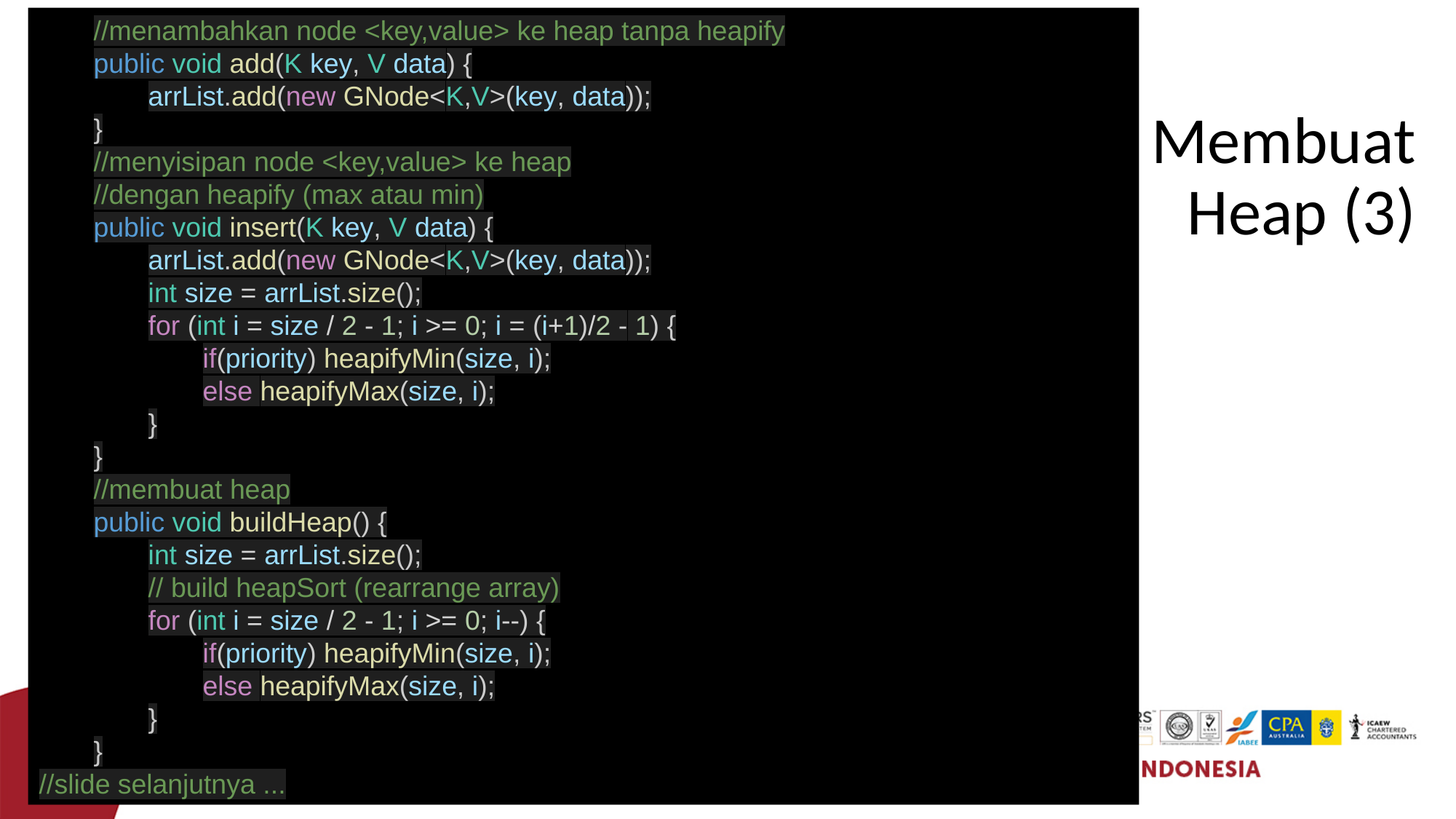

//menambahkan node <key,value> ke heap tanpa heapify
public void add(K key, V data) {
arrList.add(new GNode<K,V>(key, data));
}
//menyisipan node <key,value> ke heap
//dengan heapify (max atau min)
public void insert(K key, V data) {
arrList.add(new GNode<K,V>(key, data));
int size = arrList.size();
for (int i = size / 2 - 1; i >= 0; i = (i+1)/2 - 1) {
if(priority) heapifyMin(size, i);
else heapifyMax(size, i);
}
}
//membuat heap
public void buildHeap() {
int size = arrList.size();
// build heapSort (rearrange array)
for (int i = size / 2 - 1; i >= 0; i--) {
if(priority) heapifyMin(size, i);
else heapifyMax(size, i);
}
}
//slide selanjutnya ...
# Membuat Heap (3)